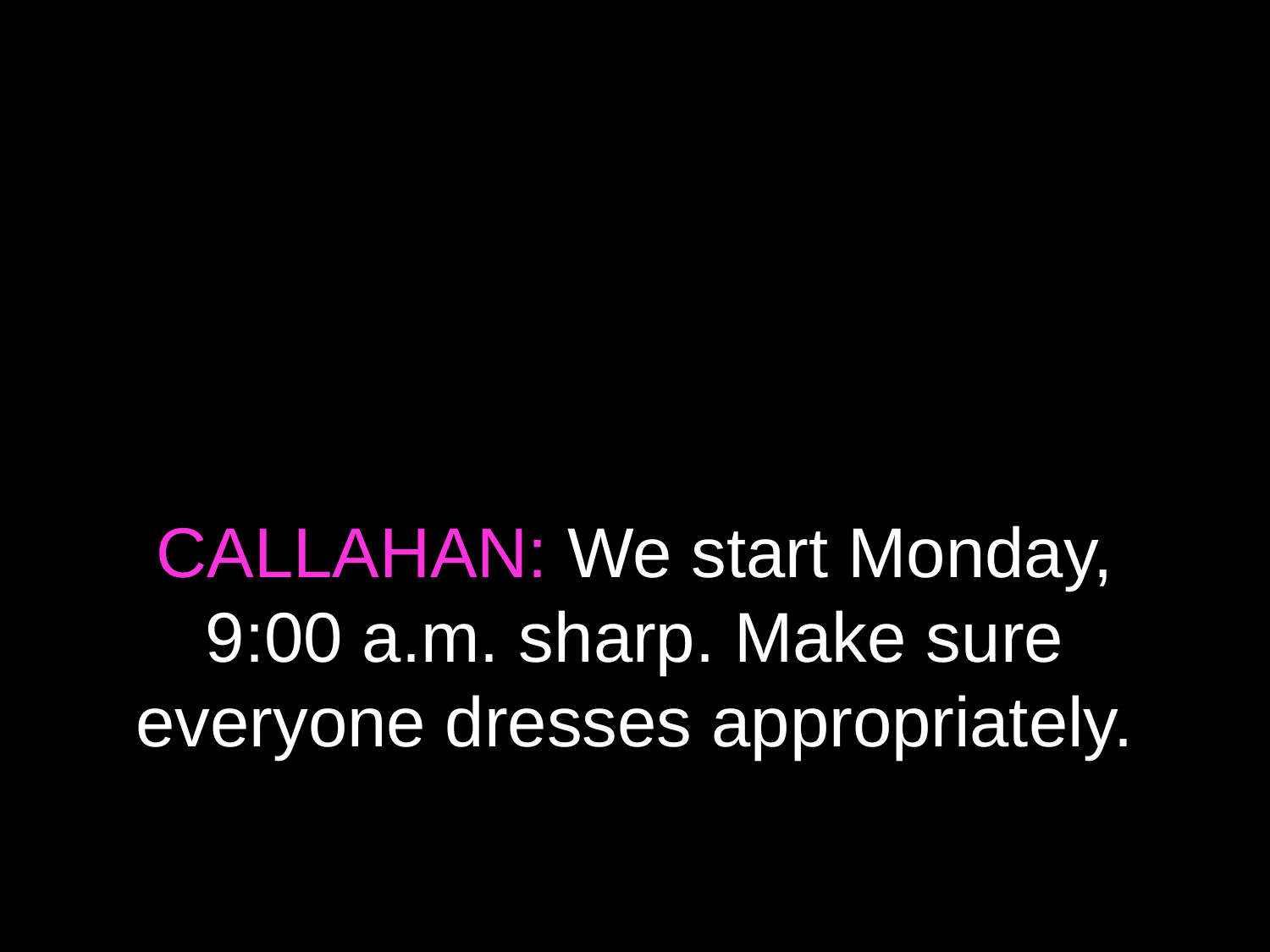

# CALLAHAN: We start Monday, 9:00 a.m. sharp. Make sure everyone dresses appropriately.